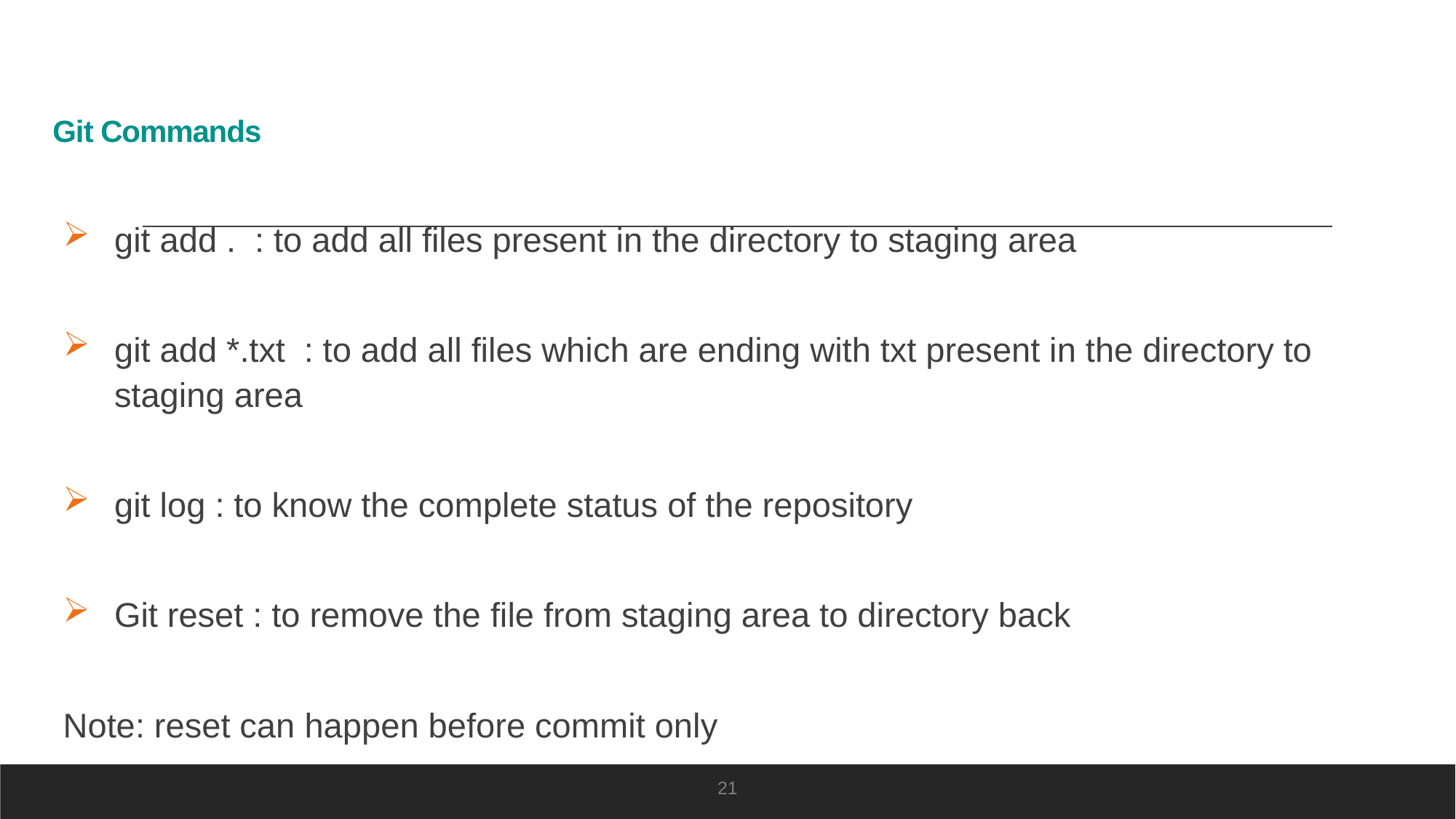

# Git Commands
git add .  : to add all files present in the directory to staging area

git add *.txt  : to add all files which are ending with txt present in the directory to staging area

git log : to know the complete status of the repository

Git reset : to remove the file from staging area to directory back

Note: reset can happen before commit only